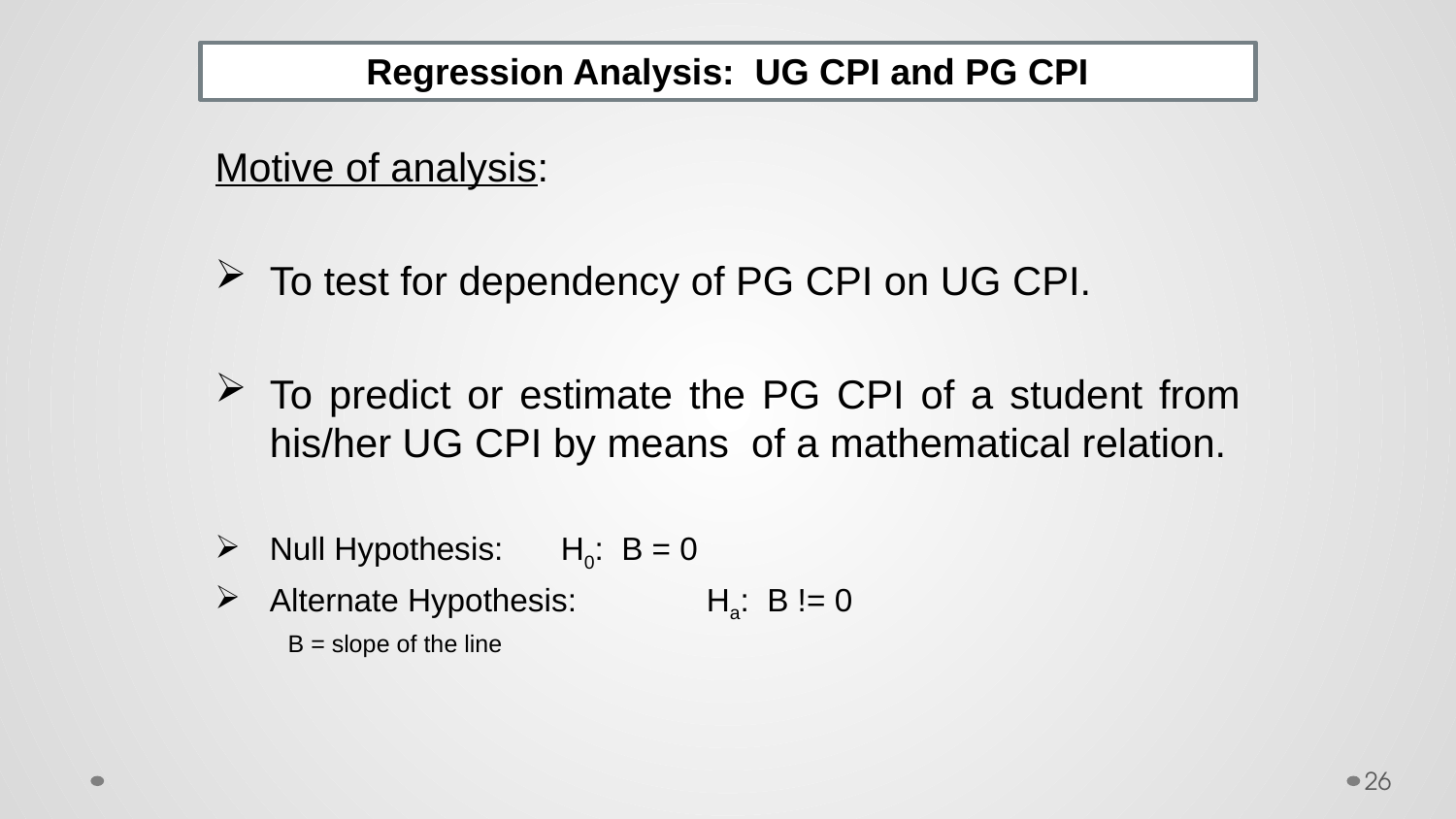

# Regression Analysis:  UG CPI and PG CPI
Motive of analysis:

To test for dependency of PG CPI on UG CPI.

To predict or estimate the PG CPI of a student from his/her UG CPI by means  of a mathematical relation.

Null Hypothesis:     	H0:  B = 0
Alternate Hypothesis: 	Ha:  B != 0
B = slope of the line

26